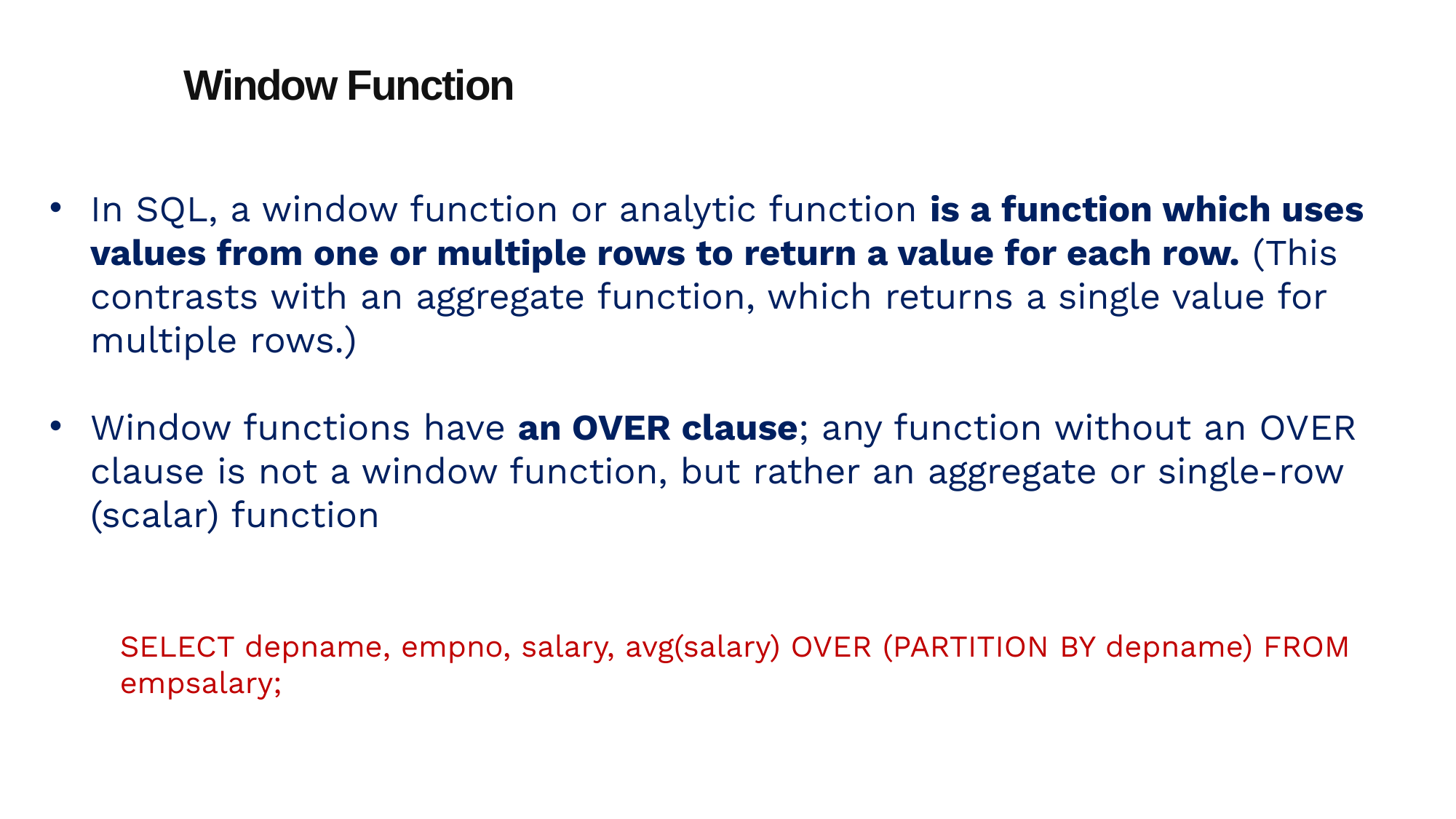

Window Function
In SQL, a window function or analytic function is a function which uses values from one or multiple rows to return a value for each row. (This contrasts with an aggregate function, which returns a single value for multiple rows.)

Window functions have an OVER clause; any function without an OVER clause is not a window function, but rather an aggregate or single-row (scalar) function
SELECT depname, empno, salary, avg(salary) OVER (PARTITION BY depname) FROM empsalary;